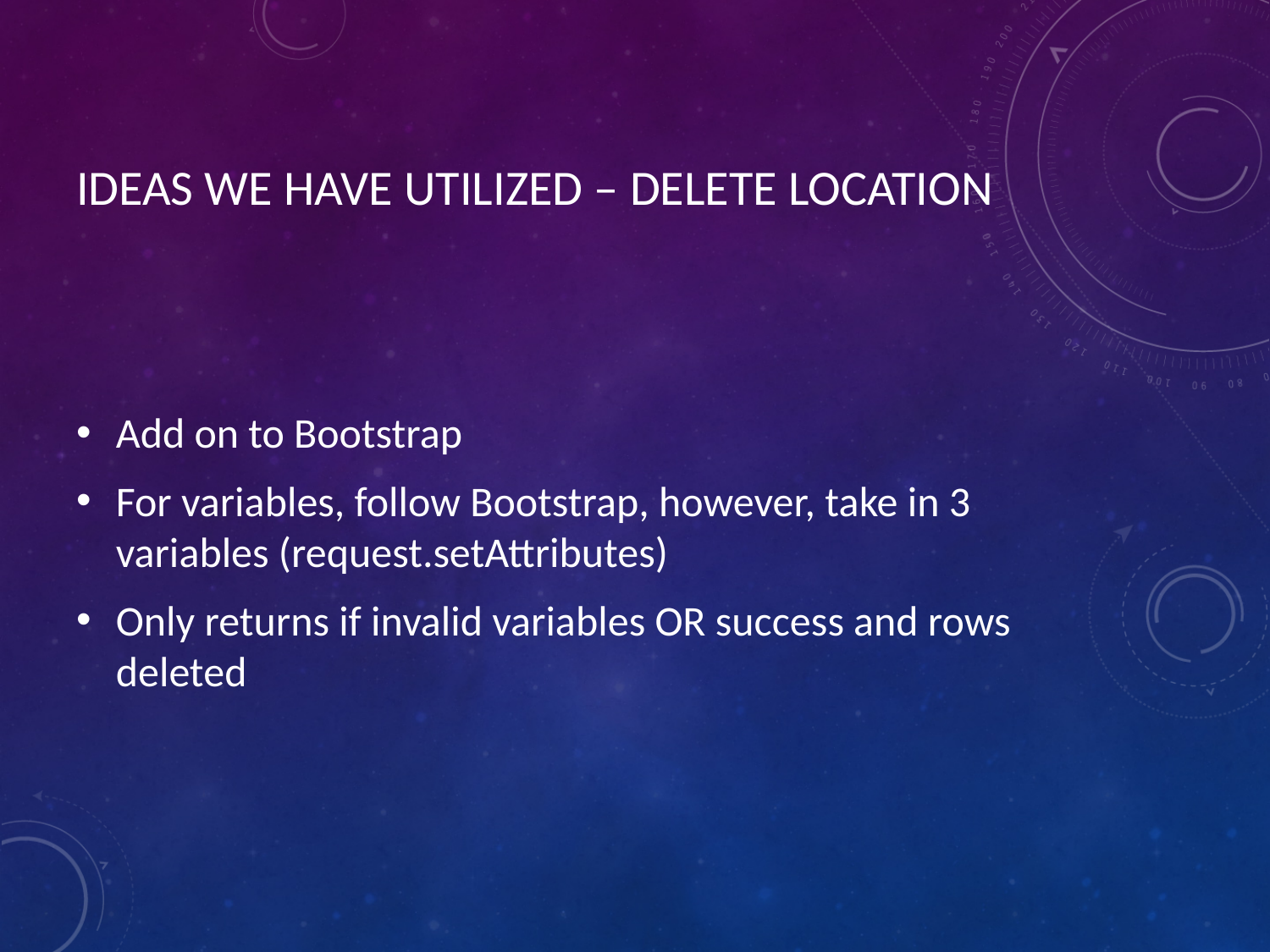

# Ideas we have utilized – Delete location
Add on to Bootstrap
For variables, follow Bootstrap, however, take in 3 variables (request.setAttributes)
Only returns if invalid variables OR success and rows deleted